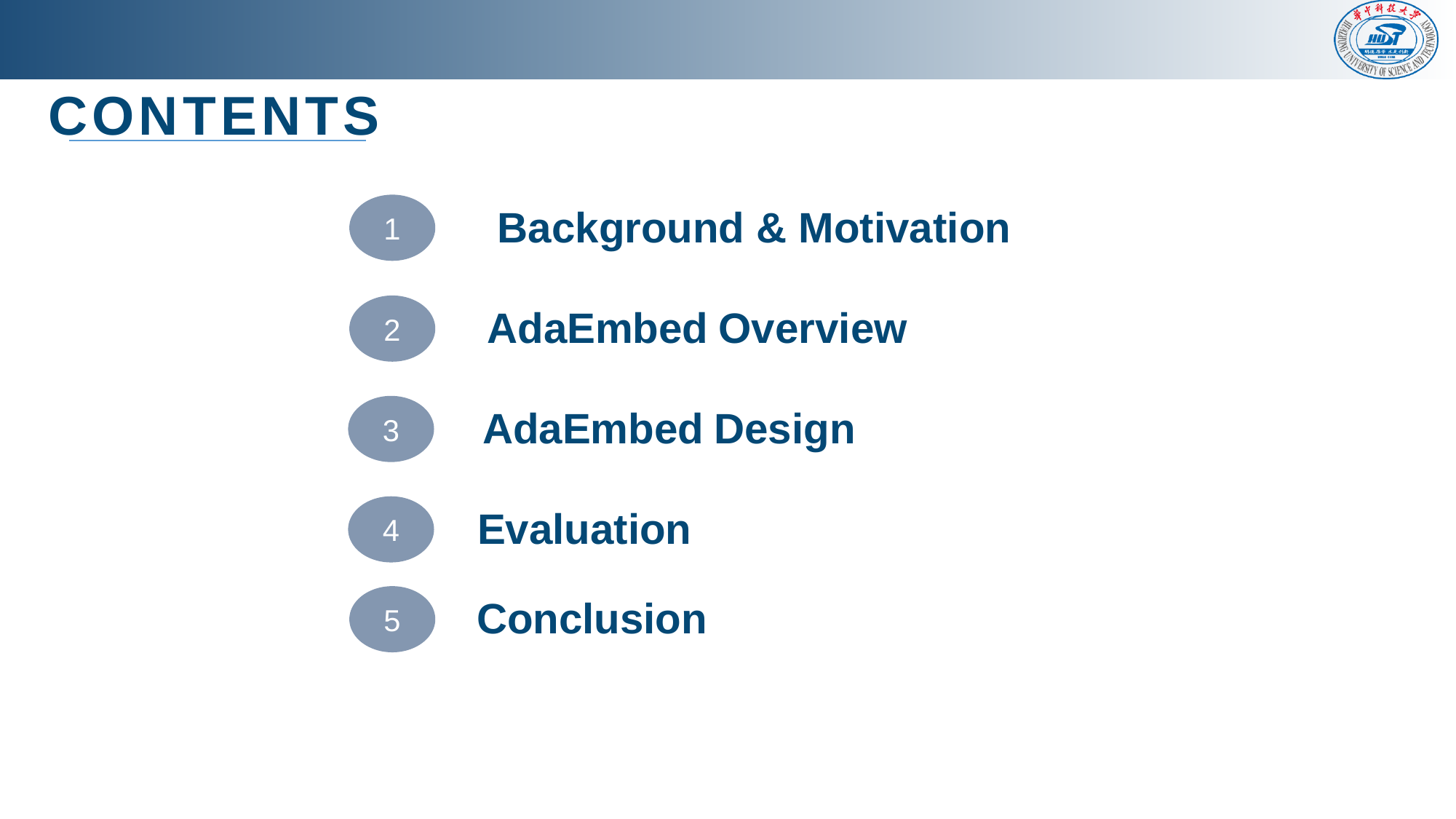

CONTENTS
1
Background & Motivation
2
AdaEmbed Overview
3
AdaEmbed Design
4
Evaluation
5
Conclusion